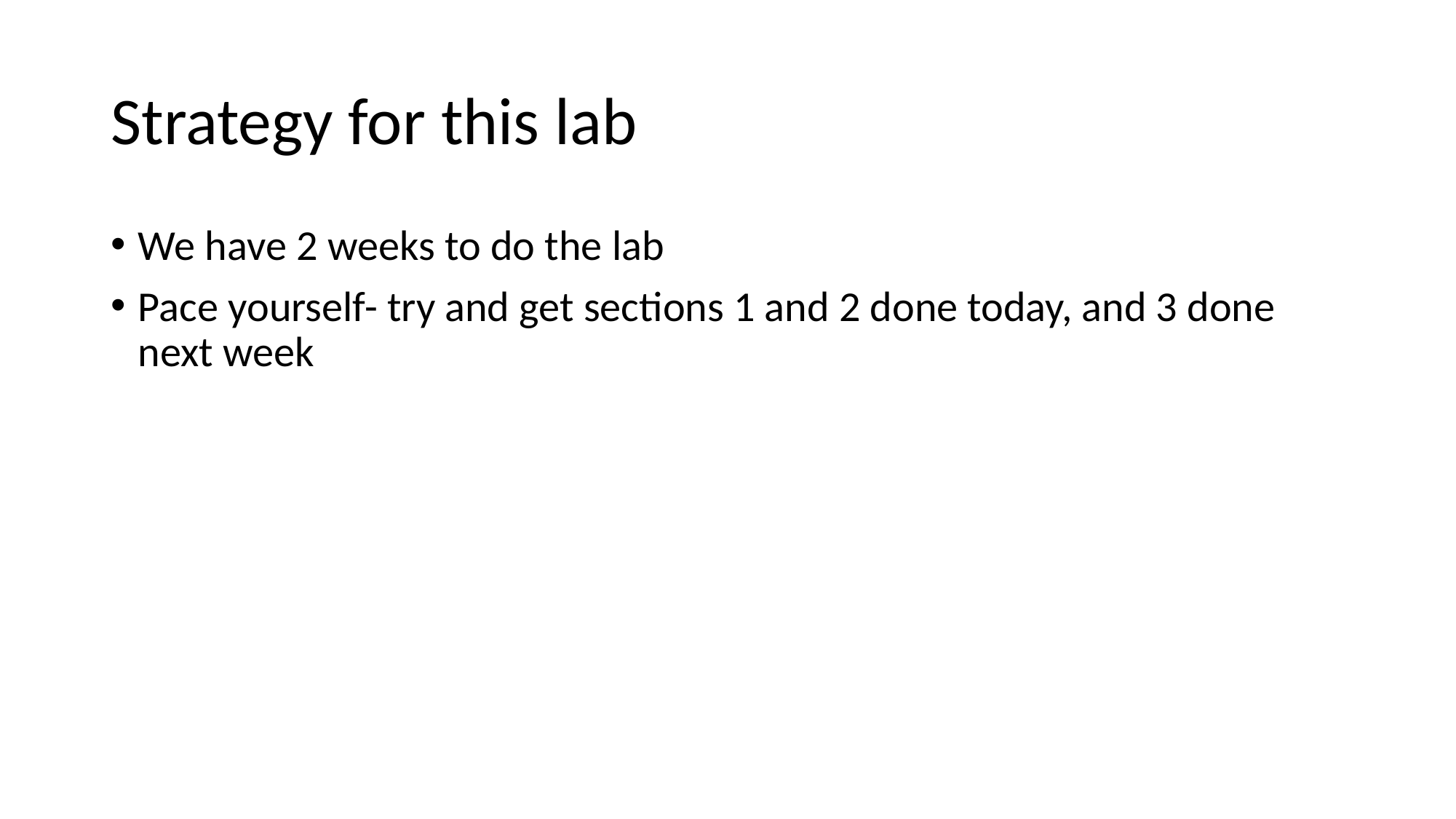

# Strategy for this lab
We have 2 weeks to do the lab
Pace yourself- try and get sections 1 and 2 done today, and 3 done next week